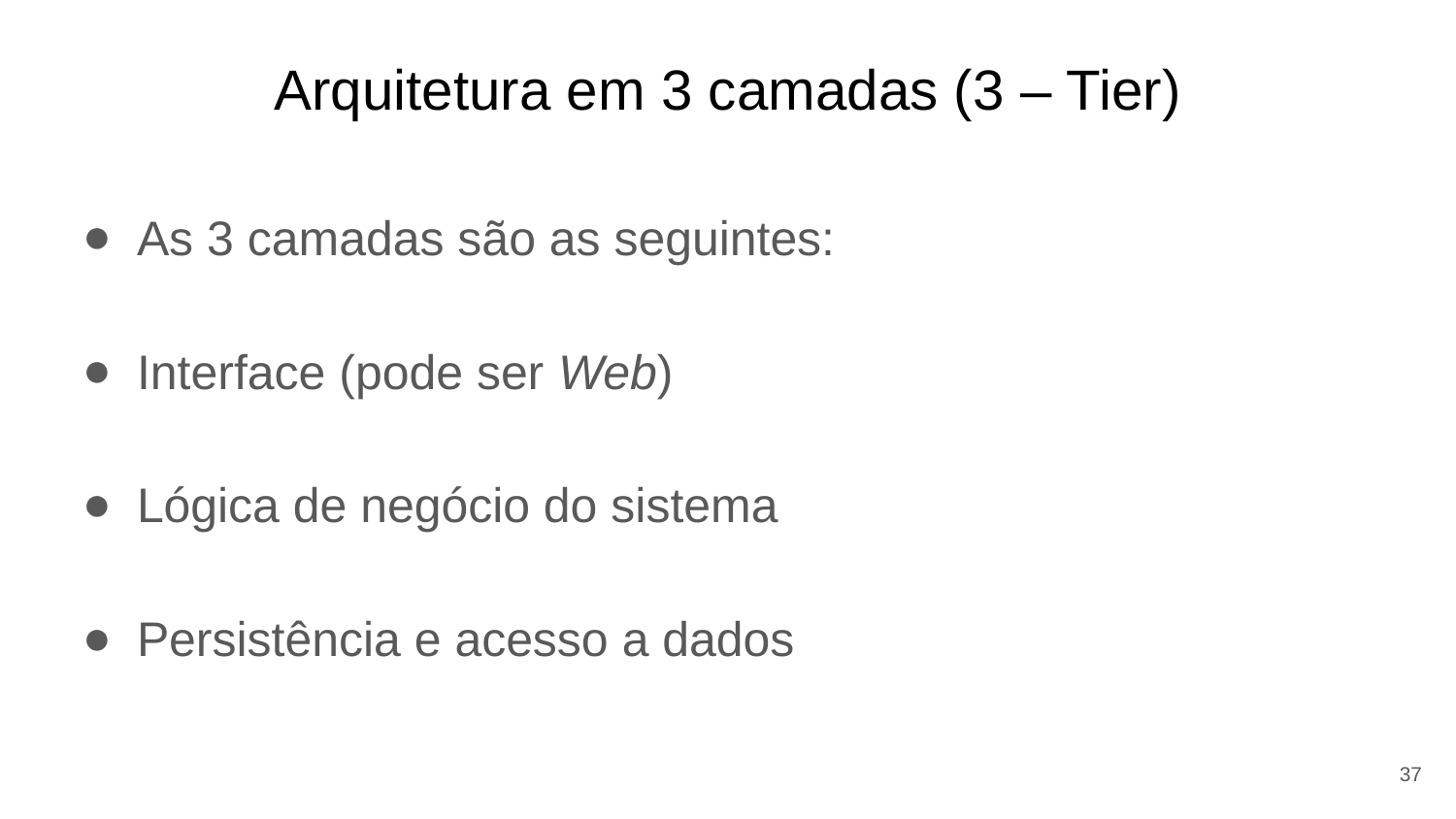

# Arquitetura em 3 camadas (3 – Tier)
As 3 camadas são as seguintes:

Interface (pode ser Web)

Lógica de negócio do sistema

Persistência e acesso a dados
37